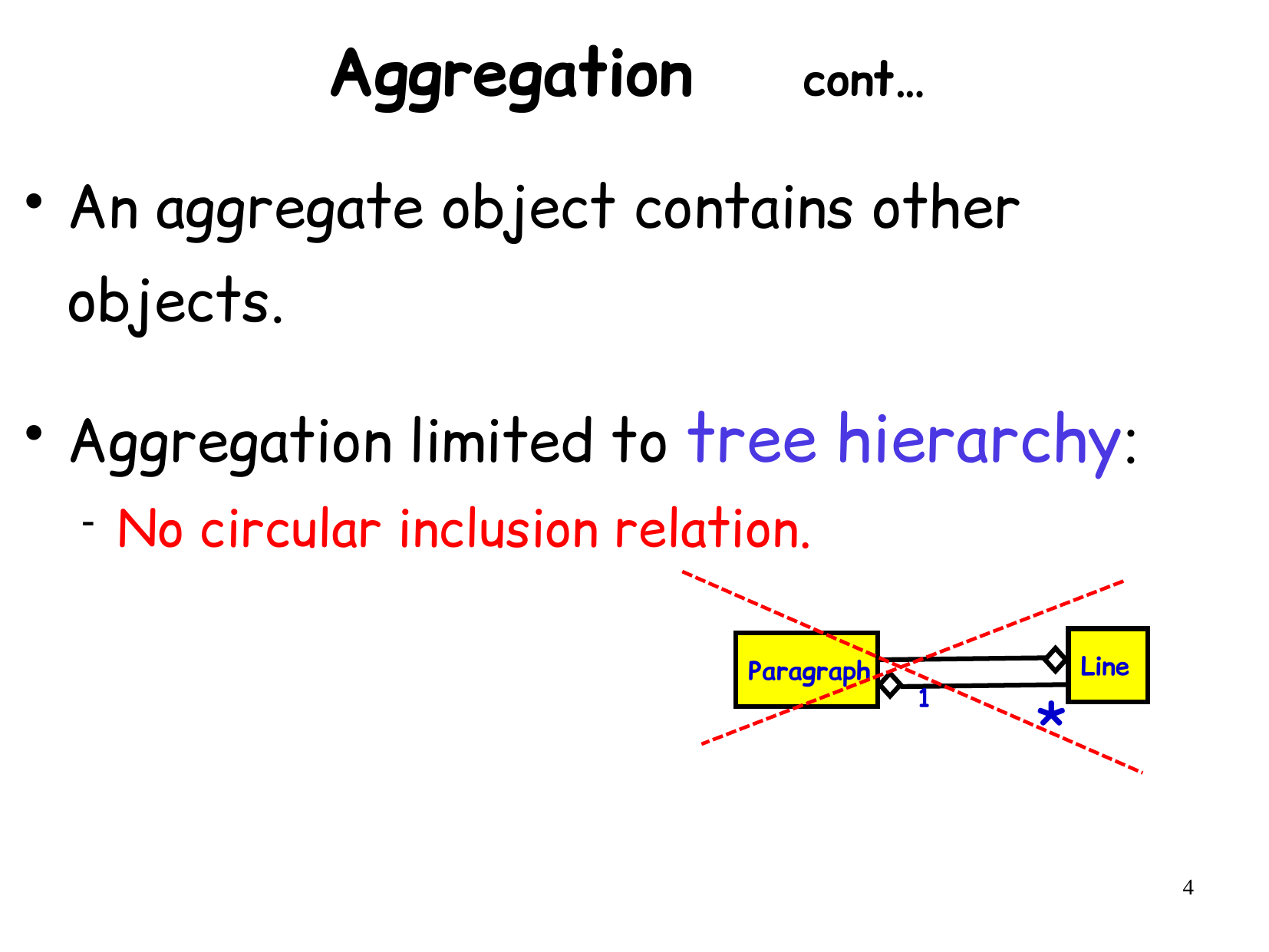

Aggregation    cont…
# An aggregate object contains other objects.
Aggregation limited to tree hierarchy:
No circular inclusion relation.

*

1
Line
Paragraph